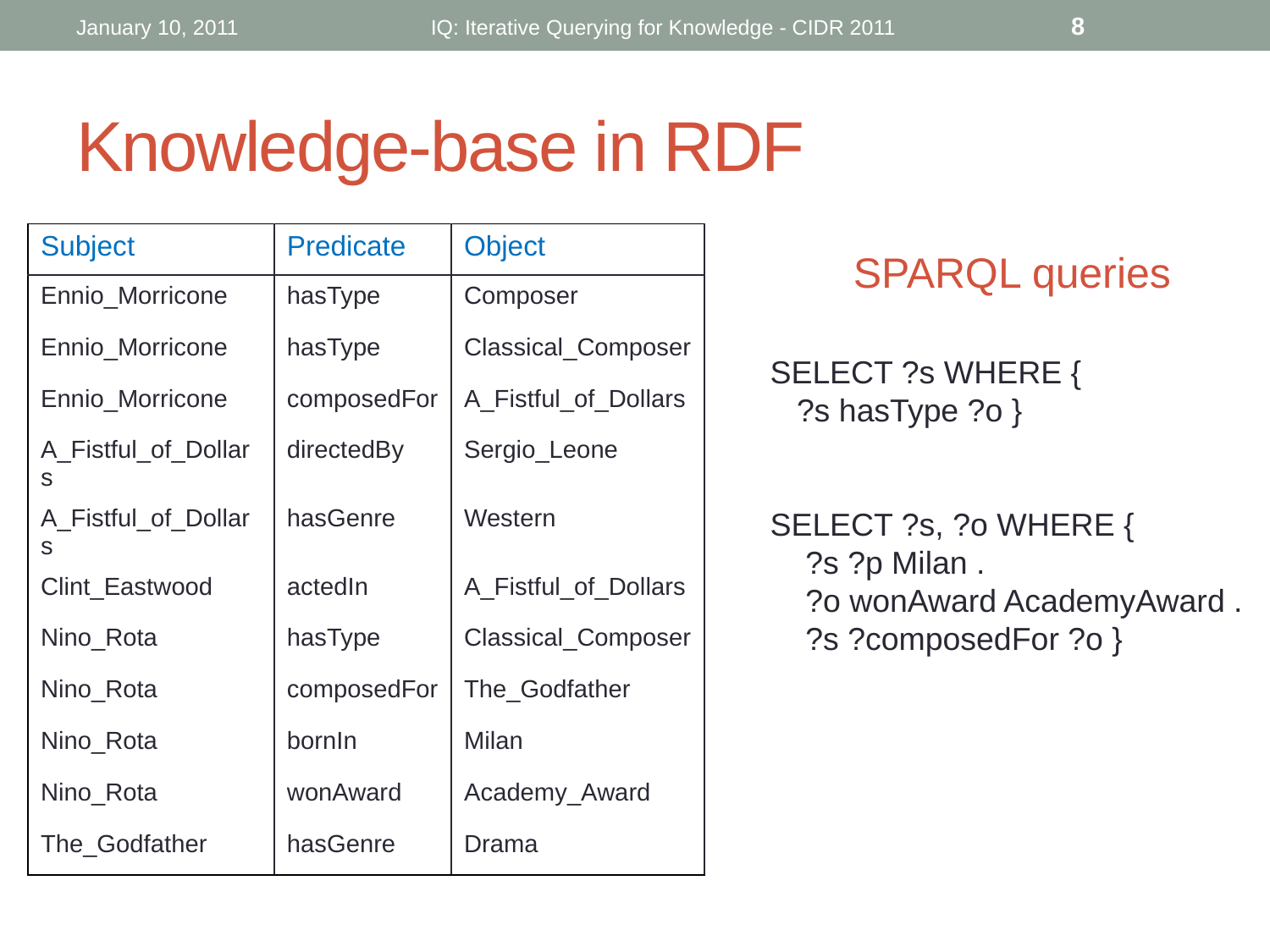

January 10, 2011
IQ: Iterative Querying for Knowledge - CIDR 2011
8
# Knowledge-base in RDF
| Subject | Predicate | Object |
| --- | --- | --- |
| Ennio\_Morricone | hasType | Composer |
| Ennio\_Morricone | hasType | Classical\_Composer |
| Ennio\_Morricone | composedFor | A\_Fistful\_of\_Dollars |
| A\_Fistful\_of\_Dollars | directedBy | Sergio\_Leone |
| A\_Fistful\_of\_Dollars | hasGenre | Western |
| Clint\_Eastwood | actedIn | A\_Fistful\_of\_Dollars |
| Nino\_Rota | hasType | Classical\_Composer |
| Nino\_Rota | composedFor | The\_Godfather |
| Nino\_Rota | bornIn | Milan |
| Nino\_Rota | wonAward | Academy\_Award |
| The\_Godfather | hasGenre | Drama |
SPARQL queries
SELECT ?s WHERE {
   ?s hasType ?o }

SELECT ?s, ?o WHERE {
    ?s ?p Milan .
    ?o wonAward AcademyAward .
    ?s ?composedFor ?o }